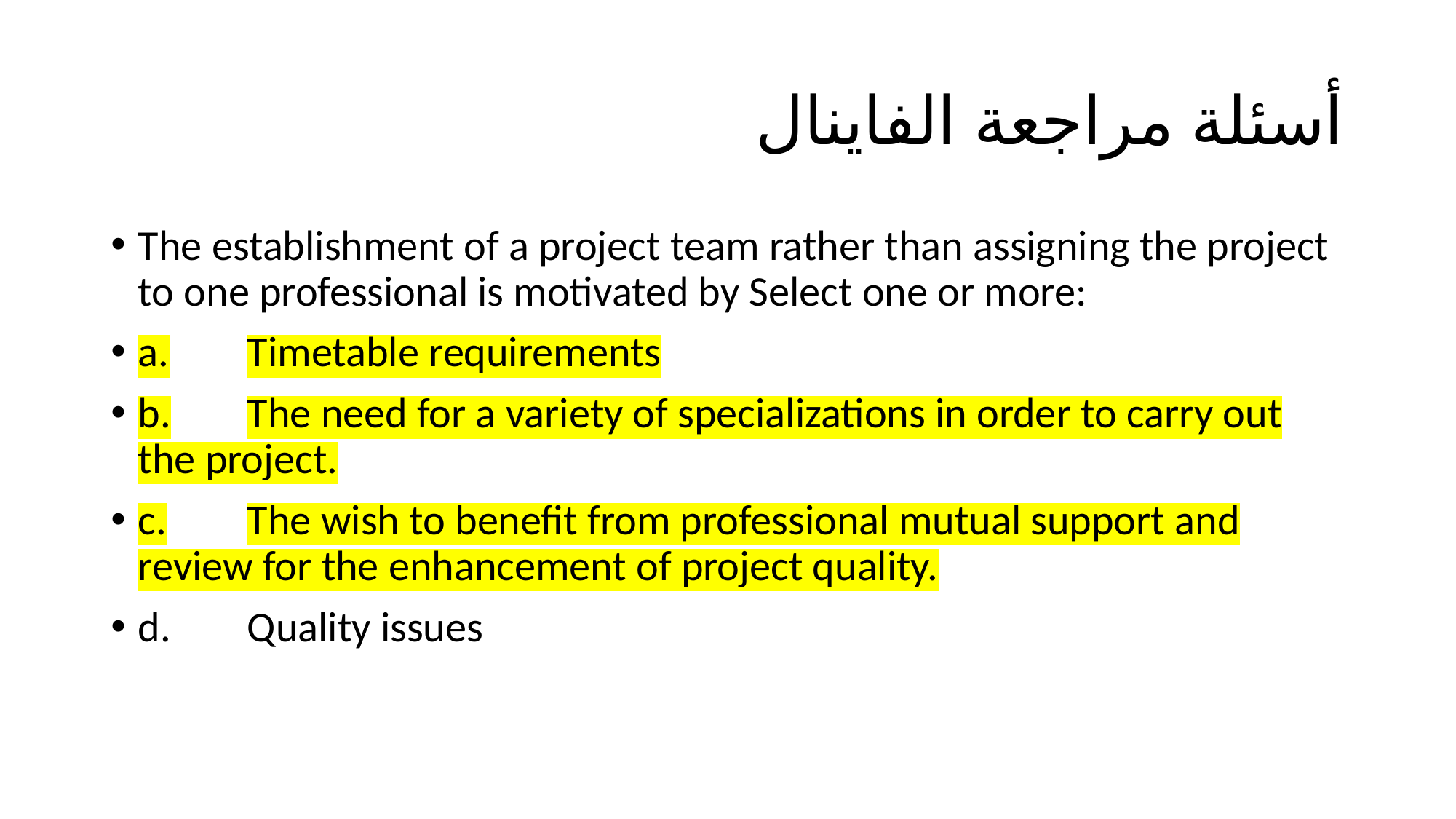

# أسئلة مراجعة الفاينال
The establishment of a project team rather than assigning the project to one professional is motivated by Select one or more:
a.	Timetable requirements
b.	The need for a variety of specializations in order to carry out the project.
c.	The wish to benefit from professional mutual support and review for the enhancement of project quality.
d.	Quality issues